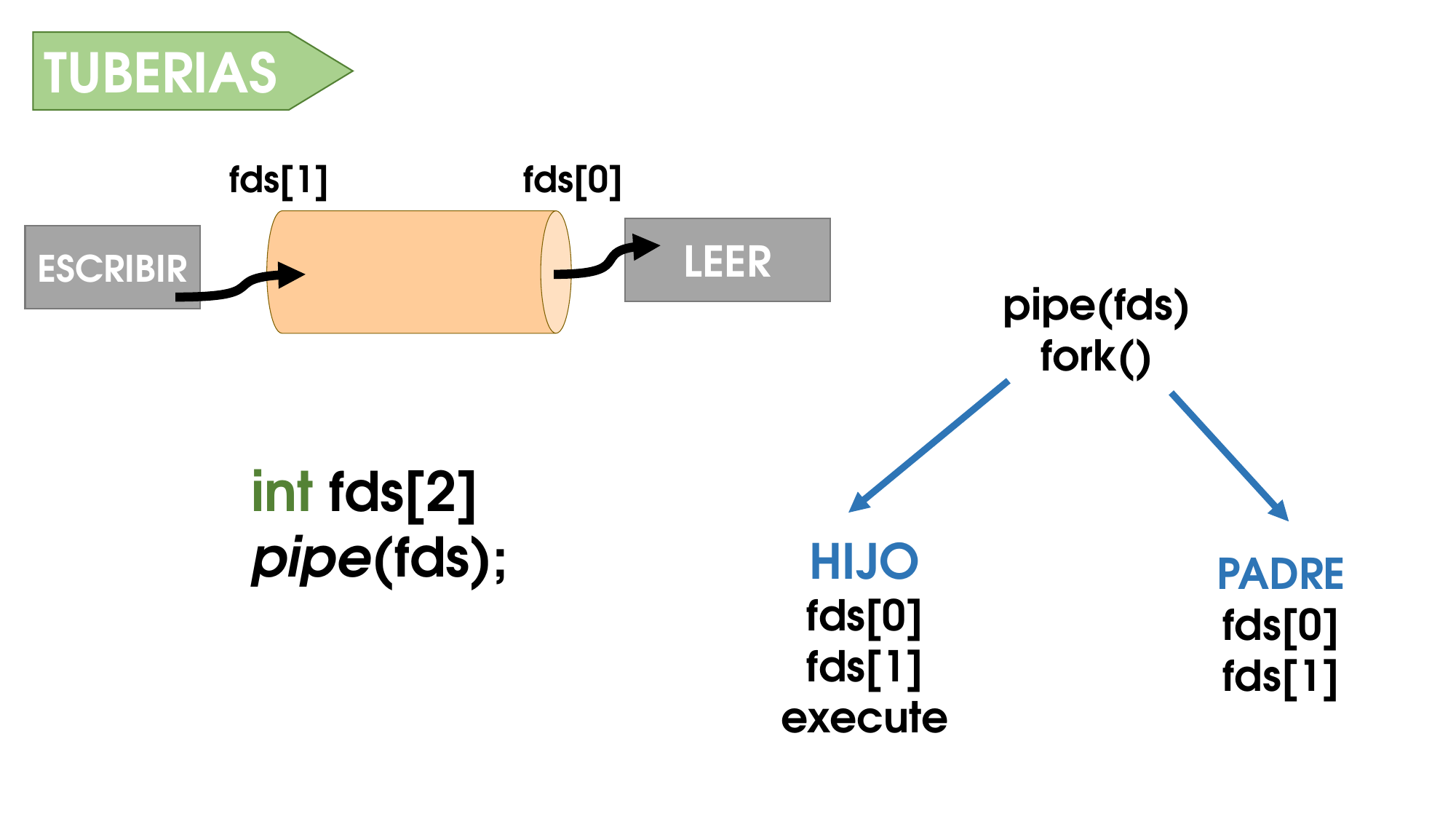

TUBERIAS

fds[1]
fds[0]
LEER
ESCRIBIR
pipe(fds)
fork()
int fds[2]
pipe(fds);
HIJO
fds[0]
fds[1]
execute
PADRE
fds[0]
fds[1]